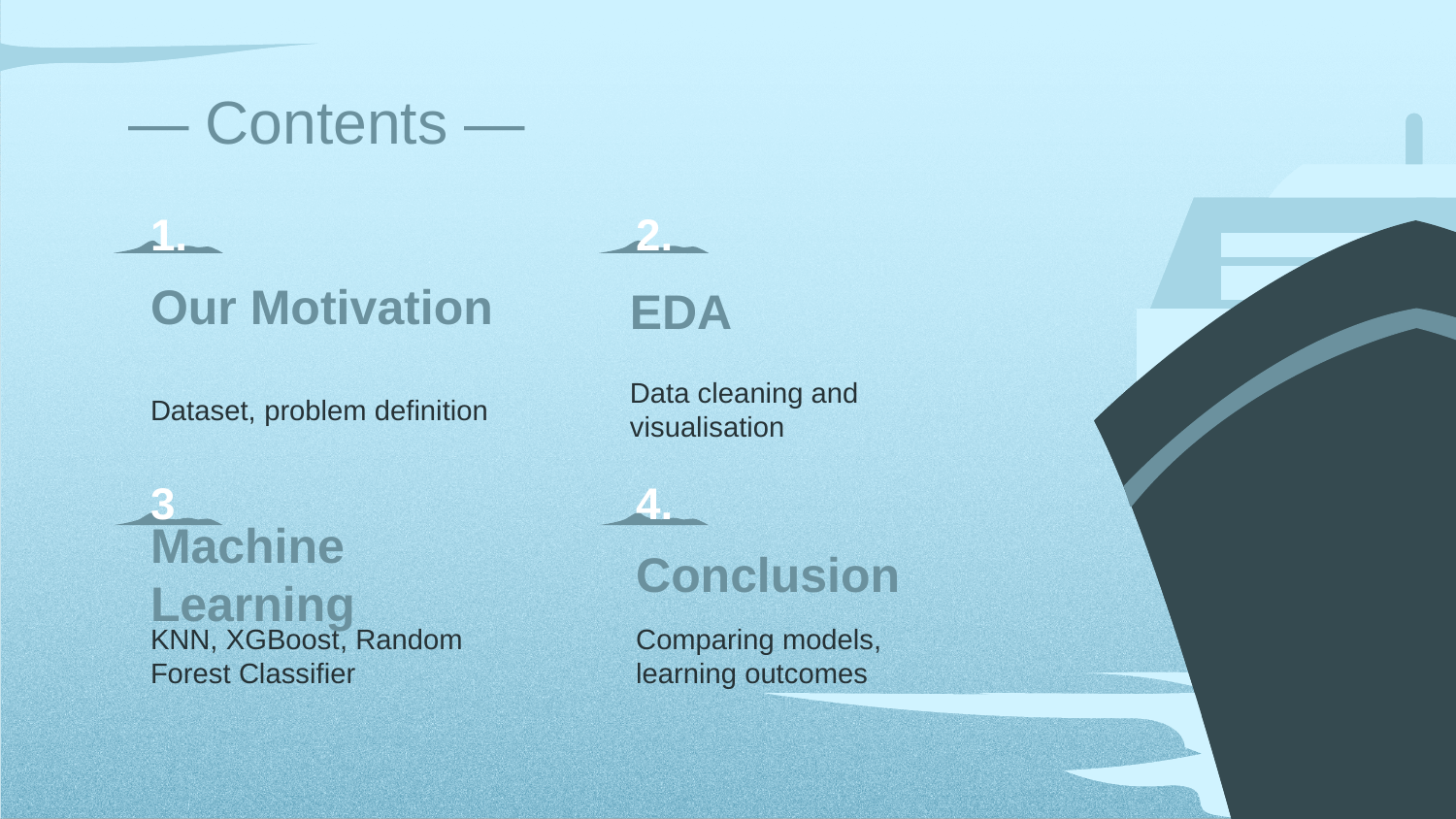

— Contents —

# 1.
2.

Our Motivation
EDA
Data cleaning and visualisation
Dataset, problem definition
3
4.

Machine Learning
Conclusion
KNN, XGBoost, Random Forest Classifier
Comparing models, learning outcomes